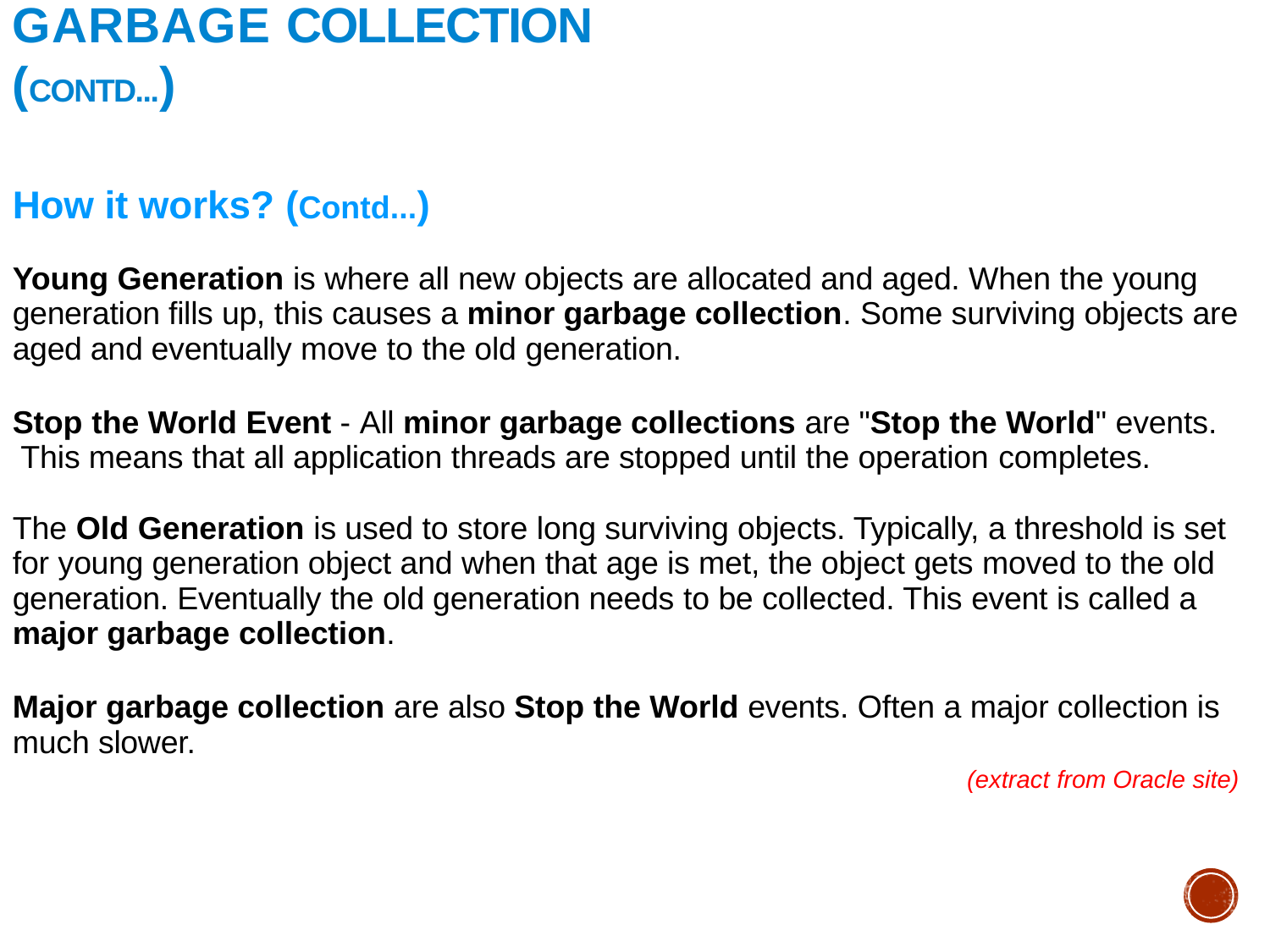

# Garbage Collection (Contd...)
How it works? (Contd...)
Young Generation is where all new objects are allocated and aged. When the young  generation fills up, this causes a minor garbage collection. Some surviving objects are  aged and eventually move to the old generation.

Stop the World Event - All minor garbage collections are "Stop the World" events.  This means that all application threads are stopped until the operation completes.

The Old Generation is used to store long surviving objects. Typically, a threshold is set  for young generation object and when that age is met, the object gets moved to the old  generation. Eventually the old generation needs to be collected. This event is called a  major garbage collection.

Major garbage collection are also Stop the World events. Often a major collection is  much slower.
(extract from Oracle site)